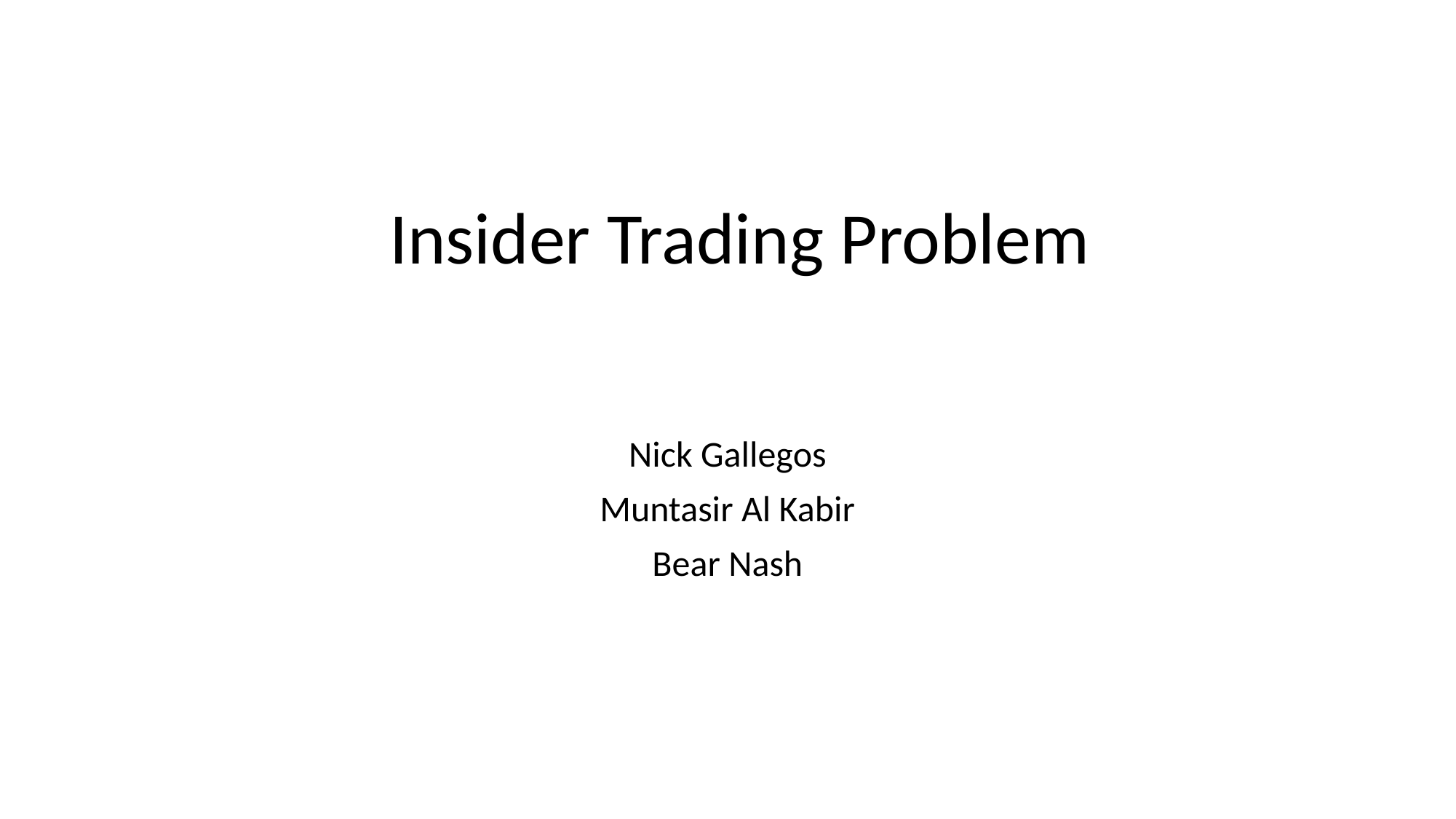

# Insider Trading Problem
Nick Gallegos
Muntasir Al Kabir
Bear Nash